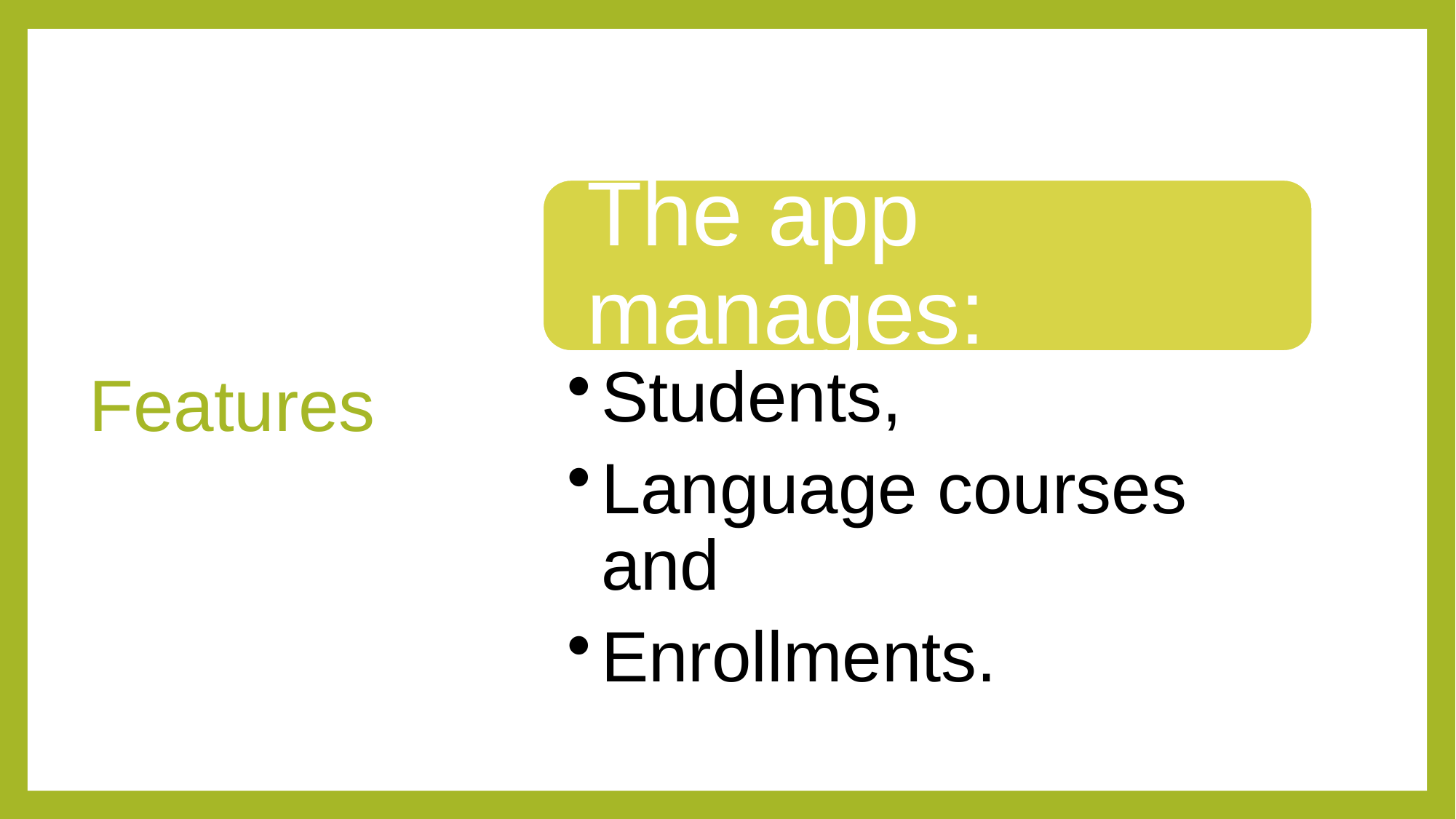

# Features
The app manages:
Students,
Language courses and
Enrollments.